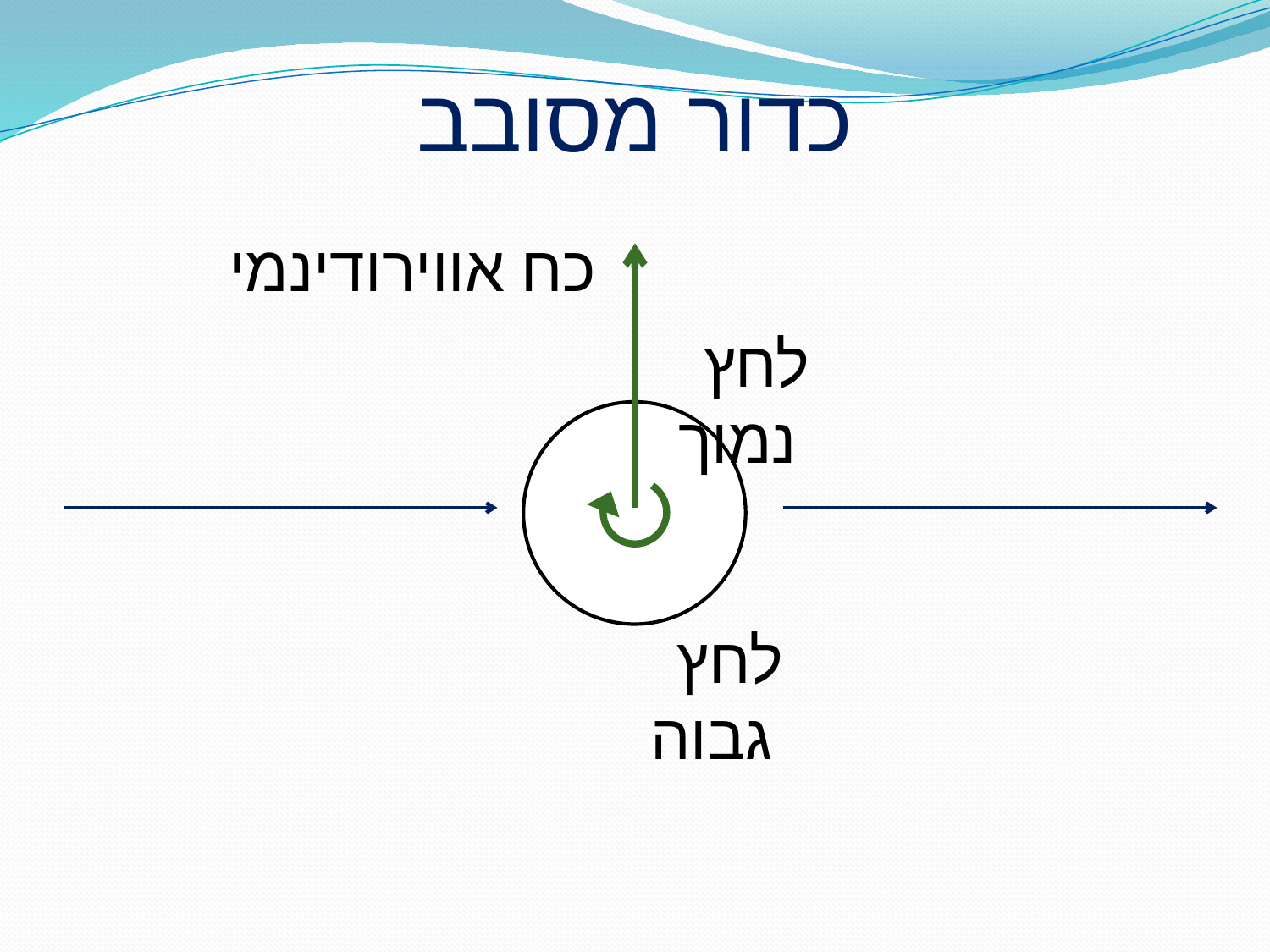

# כדור מסובב
כח אווירודינמי
לחץ נמוך

לחץ גבוה